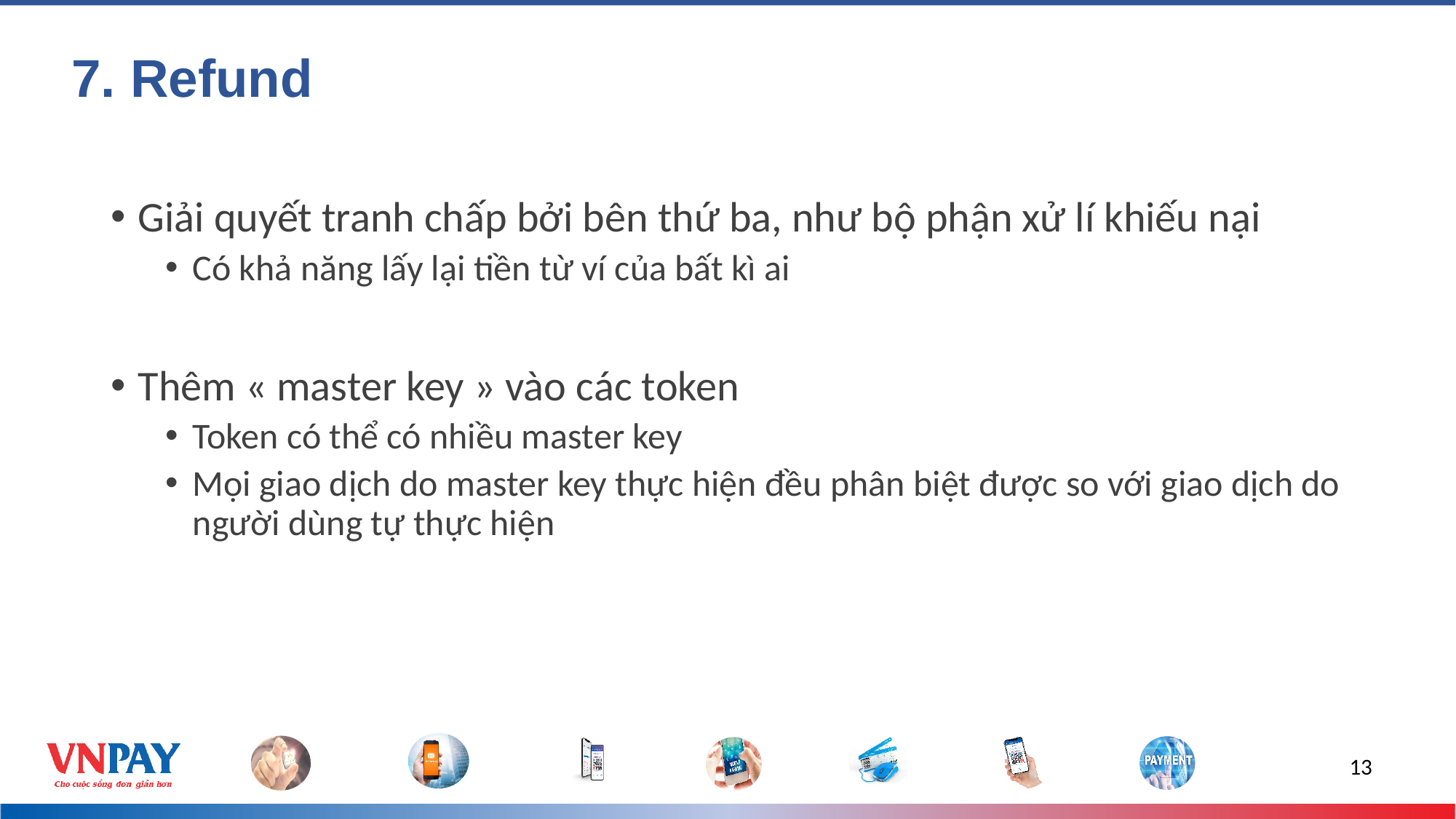

# 7. Refund
Giải quyết tranh chấp bởi bên thứ ba, như bộ phận xử lí khiếu nại
Có khả năng lấy lại tiền từ ví của bất kì ai

Thêm « master key » vào các token
Token có thể có nhiều master key
Mọi giao dịch do master key thực hiện đều phân biệt được so với giao dịch do người dùng tự thực hiện
13